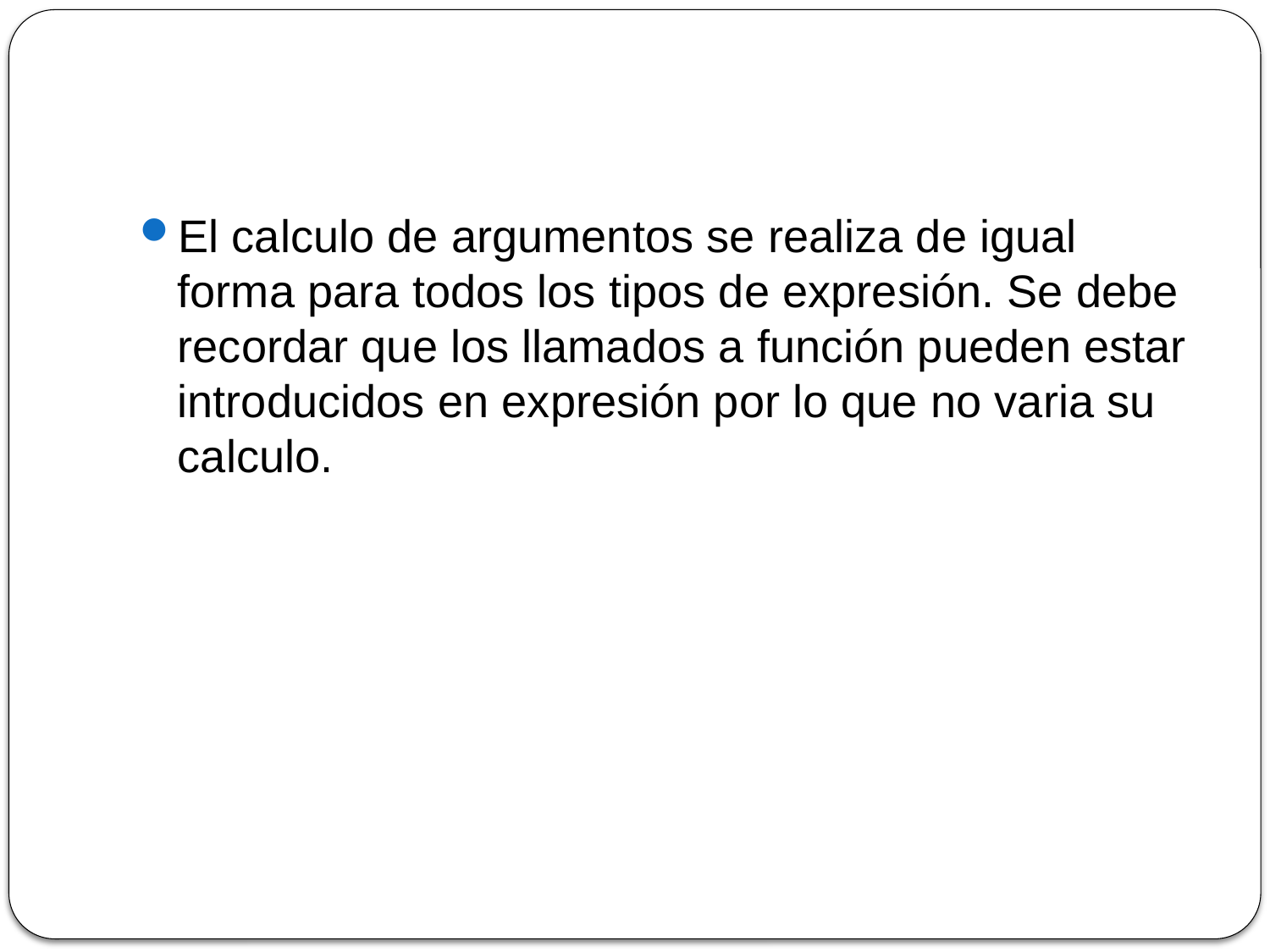

El calculo de argumentos se realiza de igual forma para todos los tipos de expresión. Se debe recordar que los llamados a función pueden estar introducidos en expresión por lo que no varia su calculo.